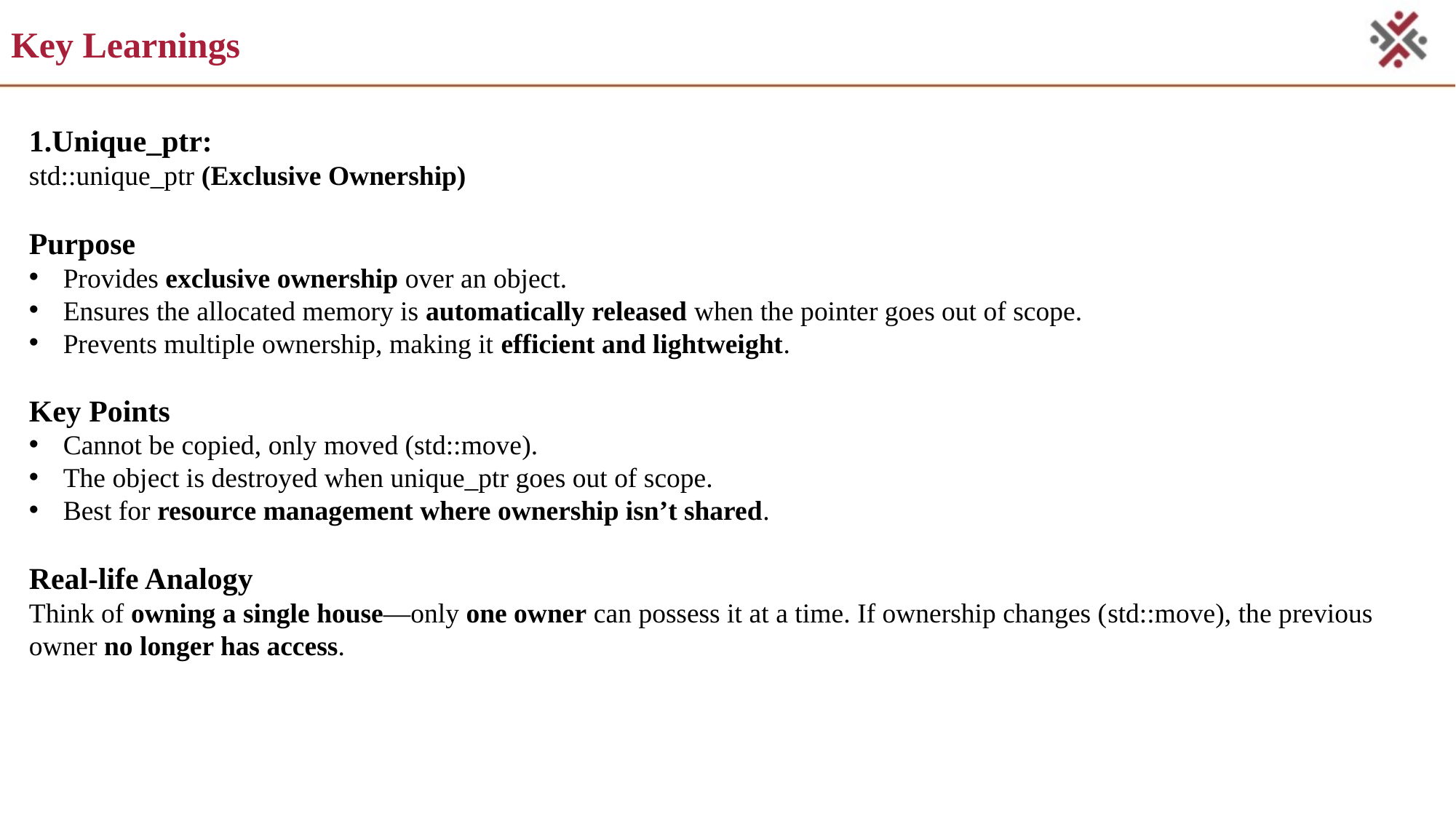

# Key Learnings
1.Unique_ptr:
std::unique_ptr (Exclusive Ownership)

Purpose
Provides exclusive ownership over an object.
Ensures the allocated memory is automatically released when the pointer goes out of scope.
Prevents multiple ownership, making it efficient and lightweight.

Key Points
Cannot be copied, only moved (std::move).
The object is destroyed when unique_ptr goes out of scope.
Best for resource management where ownership isn’t shared.

Real-life Analogy
Think of owning a single house—only one owner can possess it at a time. If ownership changes (std::move), the previous owner no longer has access.